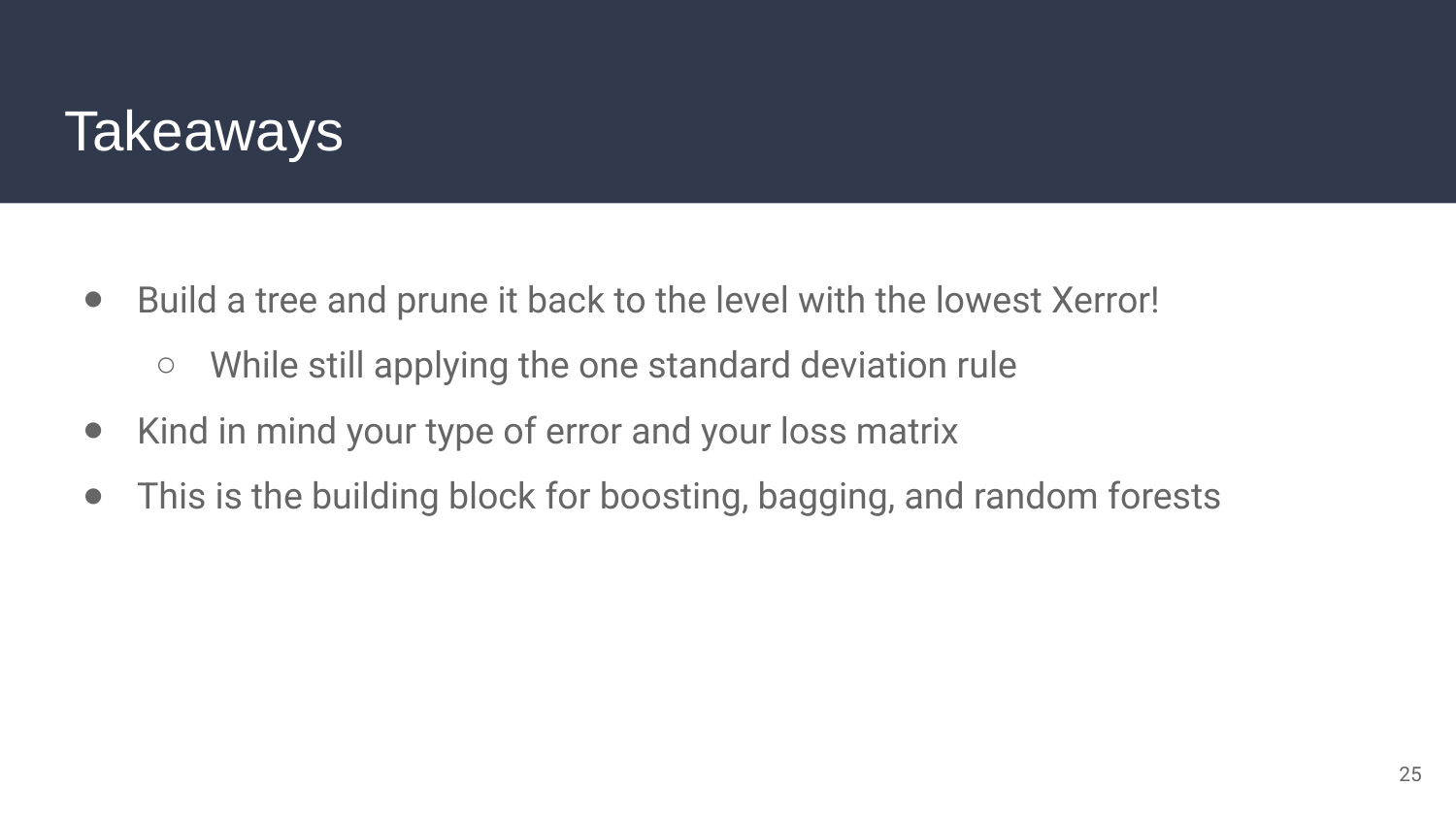

# Takeaways
Build a tree and prune it back to the level with the lowest Xerror!
While still applying the one standard deviation rule
Kind in mind your type of error and your loss matrix
This is the building block for boosting, bagging, and random forests
25